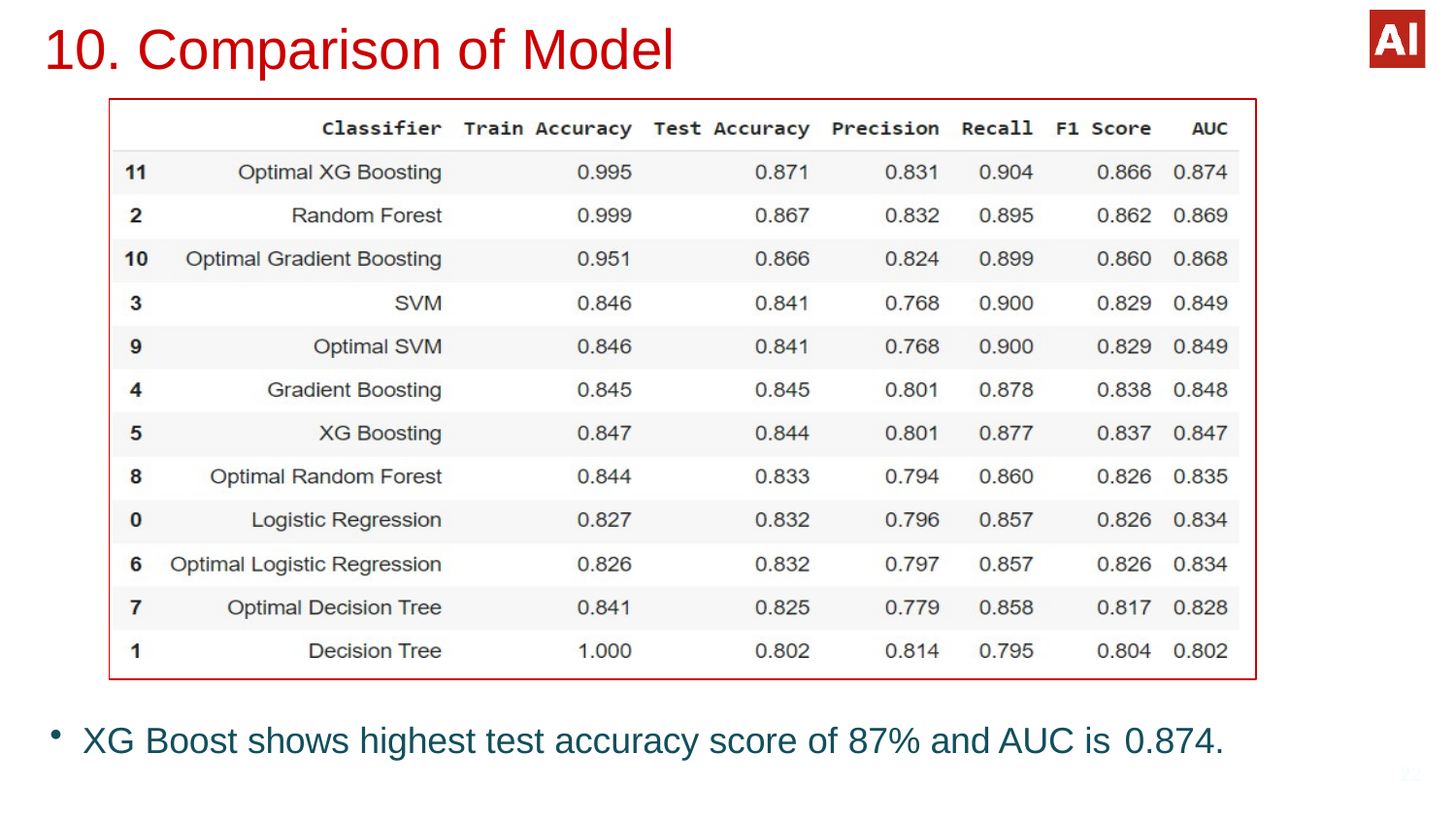

# 10. Comparison of Model

XG Boost shows highest test accuracy score of 87% and AUC is 0.874.
22